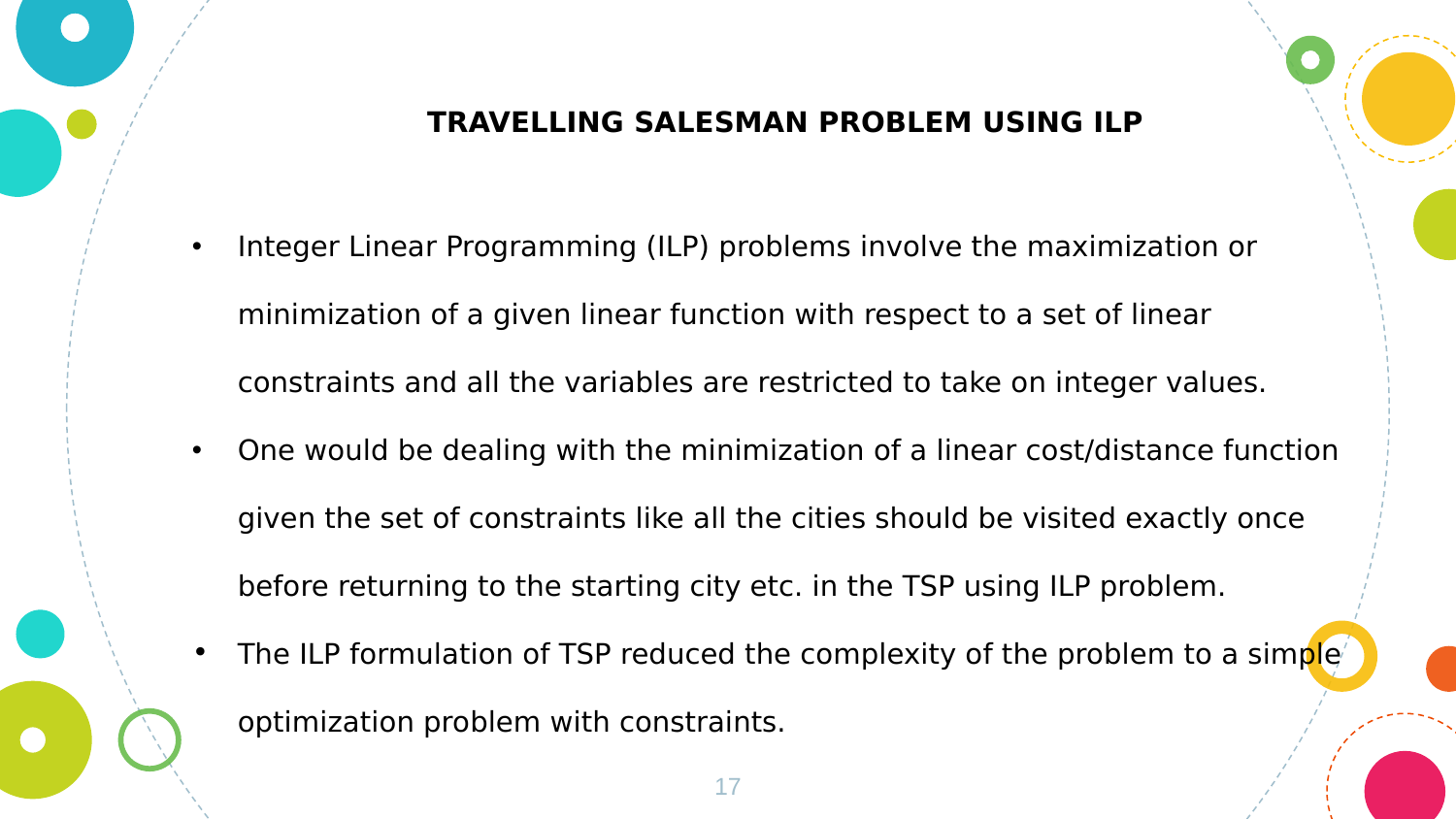

TRAVELLING SALESMAN PROBLEM USING ILP
Integer Linear Programming (ILP) problems involve the maximization or minimization of a given linear function with respect to a set of linear constraints and all the variables are restricted to take on integer values.
One would be dealing with the minimization of a linear cost/distance function given the set of constraints like all the cities should be visited exactly once before returning to the starting city etc. in the TSP using ILP problem.
The ILP formulation of TSP reduced the complexity of the problem to a simple optimization problem with constraints.

17